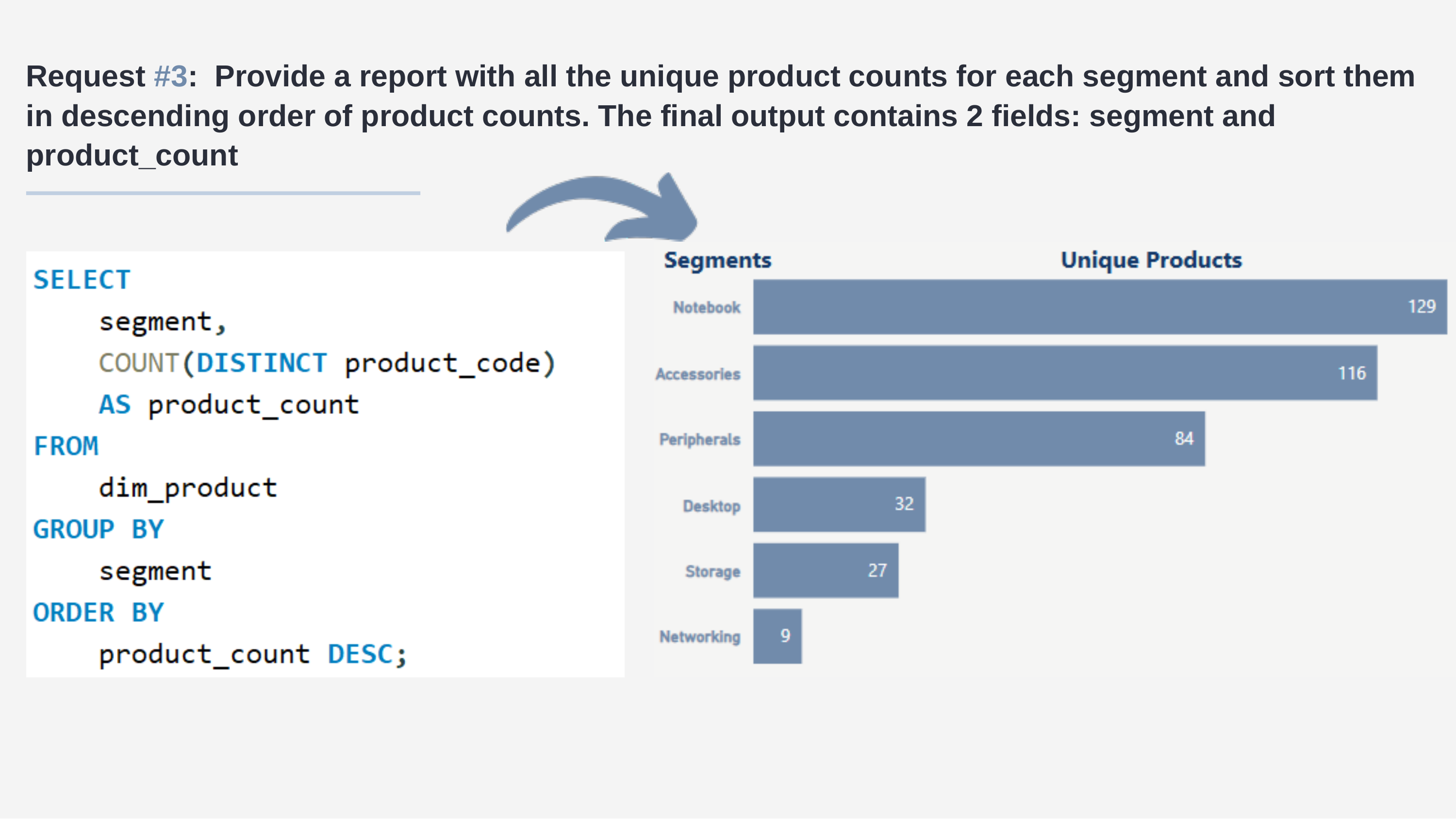

Request #3:  Provide a report with all the unique product counts for each segment and sort them in descending order of product counts. The final output contains 2 fields: segment and product_count